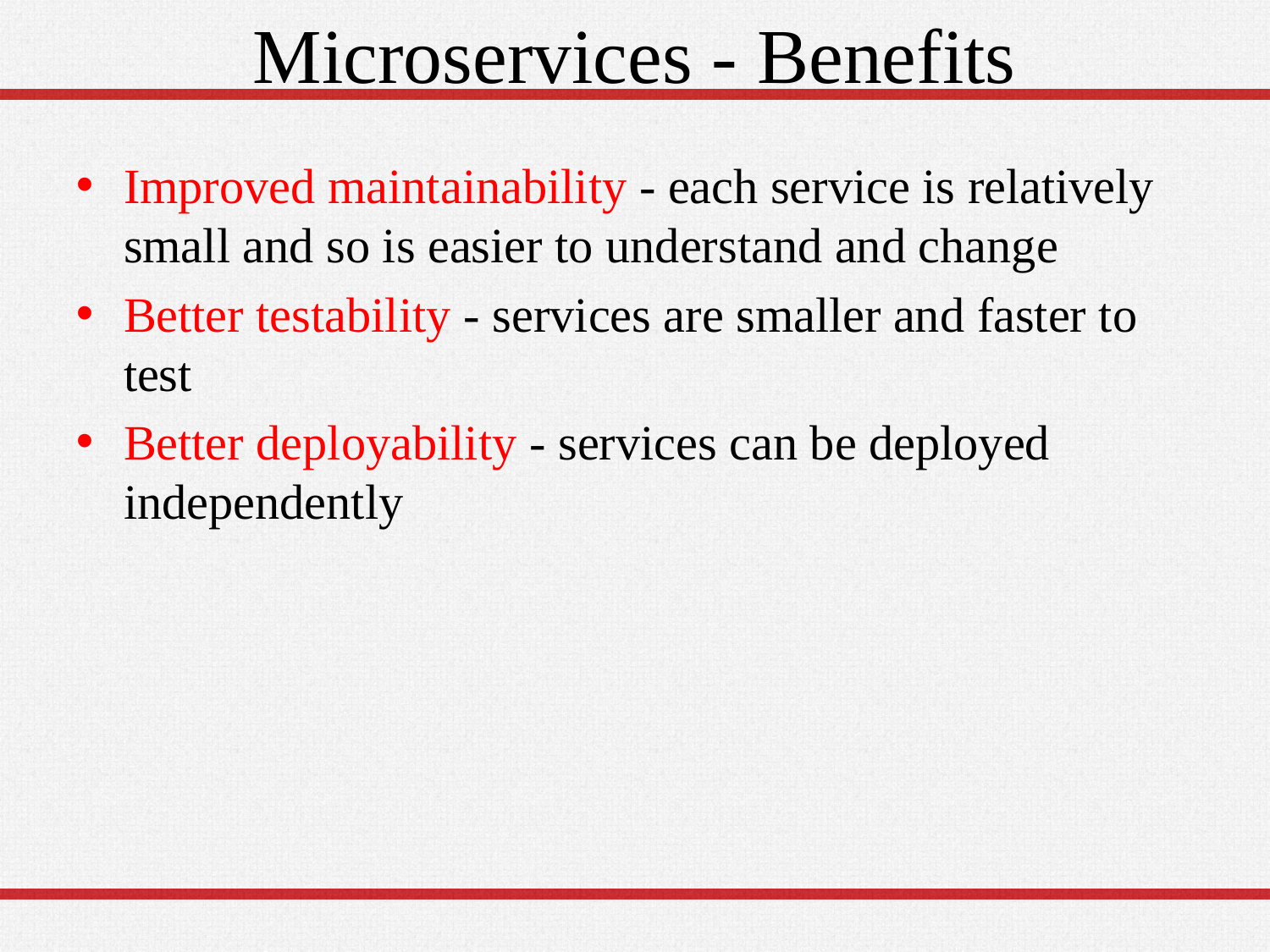

# Microservices - Benefits
Improved maintainability - each service is relatively small and so is easier to understand and change
Better testability - services are smaller and faster to test
Better deployability - services can be deployed independently

9